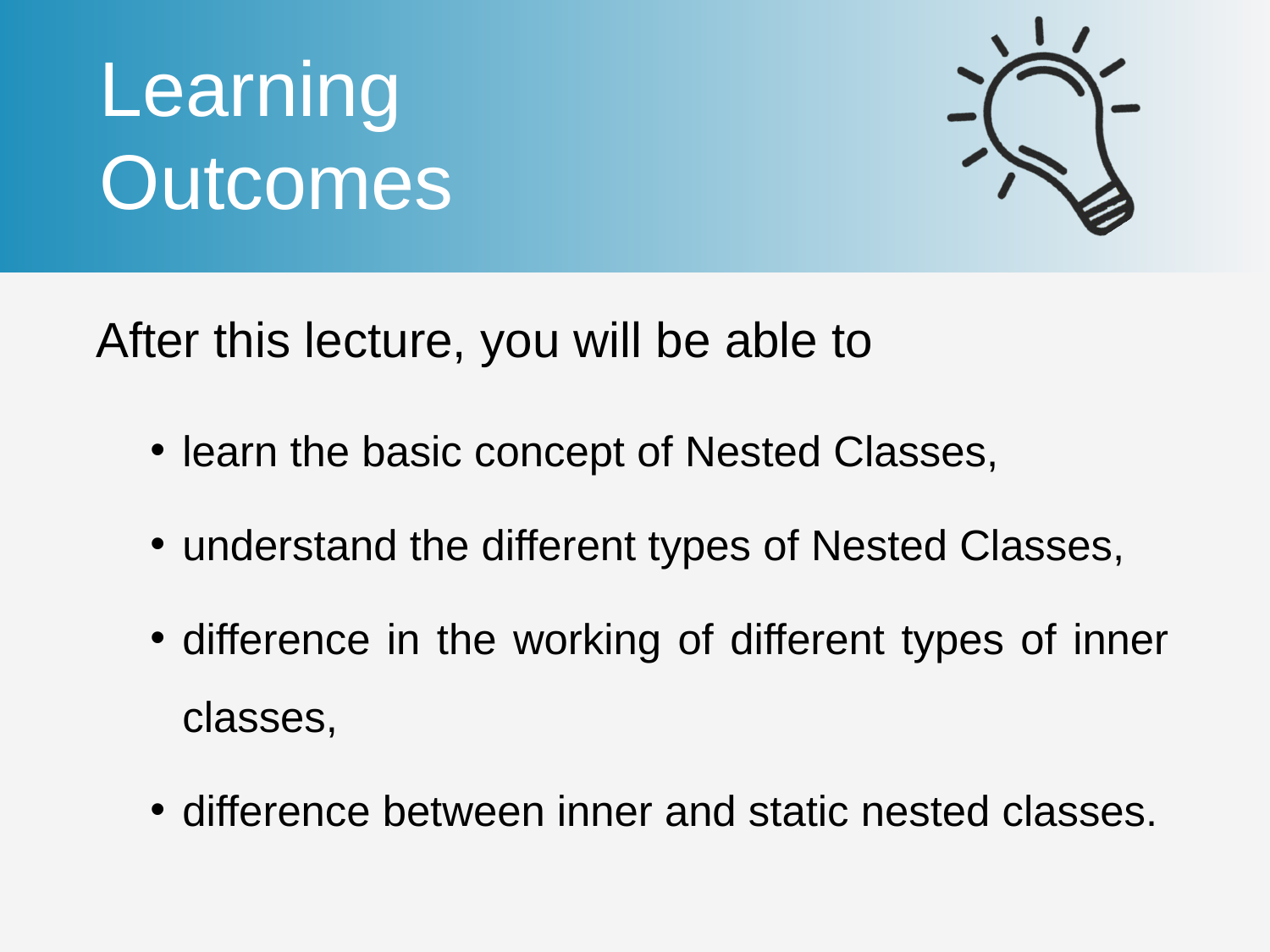

learn the basic concept of Nested Classes,
understand the different types of Nested Classes,
difference in the working of different types of inner classes,
difference between inner and static nested classes.